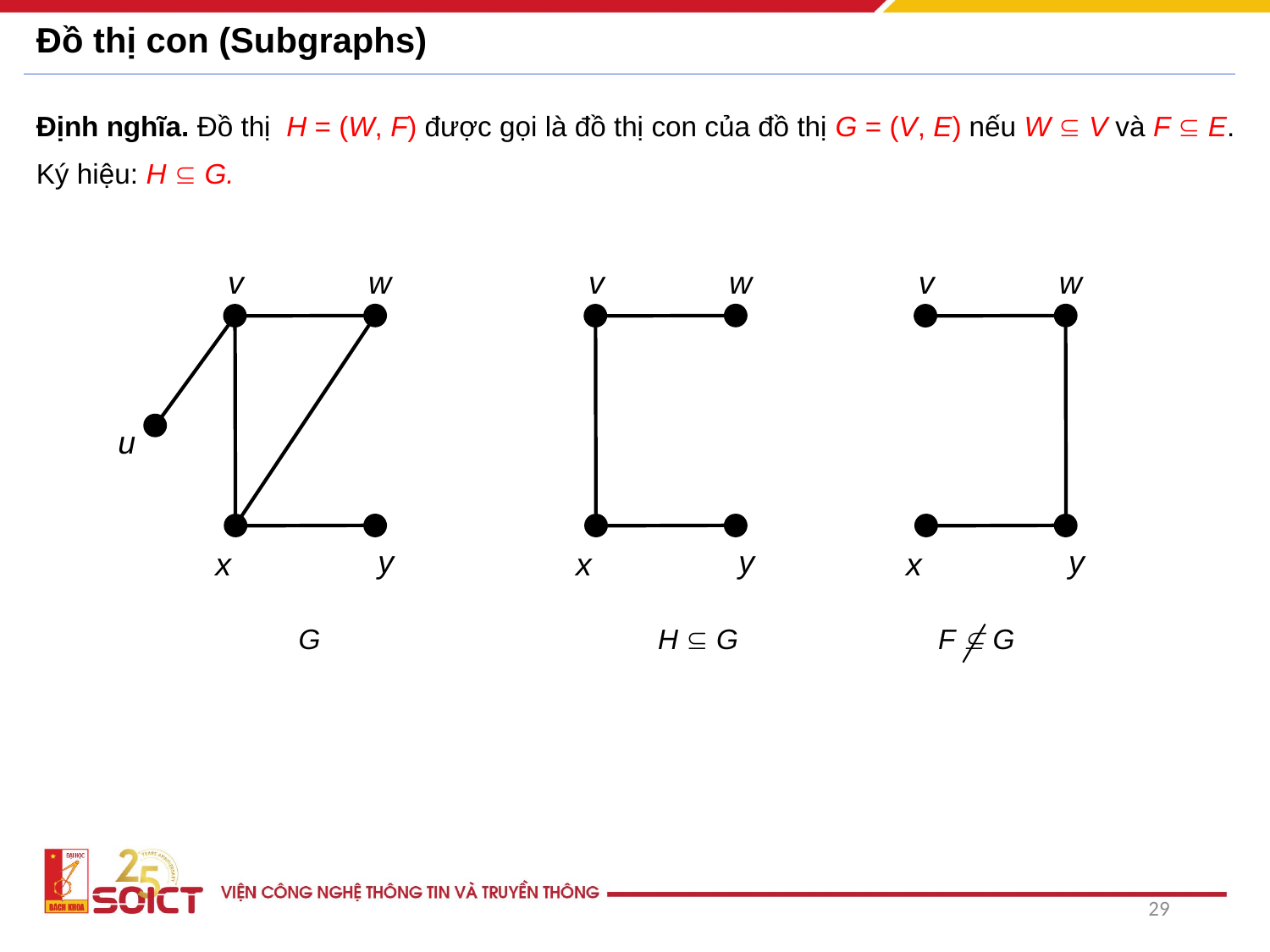

# Đồ thị con (Subgraphs)
Định nghĩa. Đồ thị  H = (W, F) được gọi là đồ thị con của đồ thị G = (V, E) nếu W ⊆ V và F ⊆ E.
Ký hiệu: H ⊆ G.
v
w

u

y
x
G
v
w

y
x
v
w

y
x
F ⊆ G
H ⊆ G
29